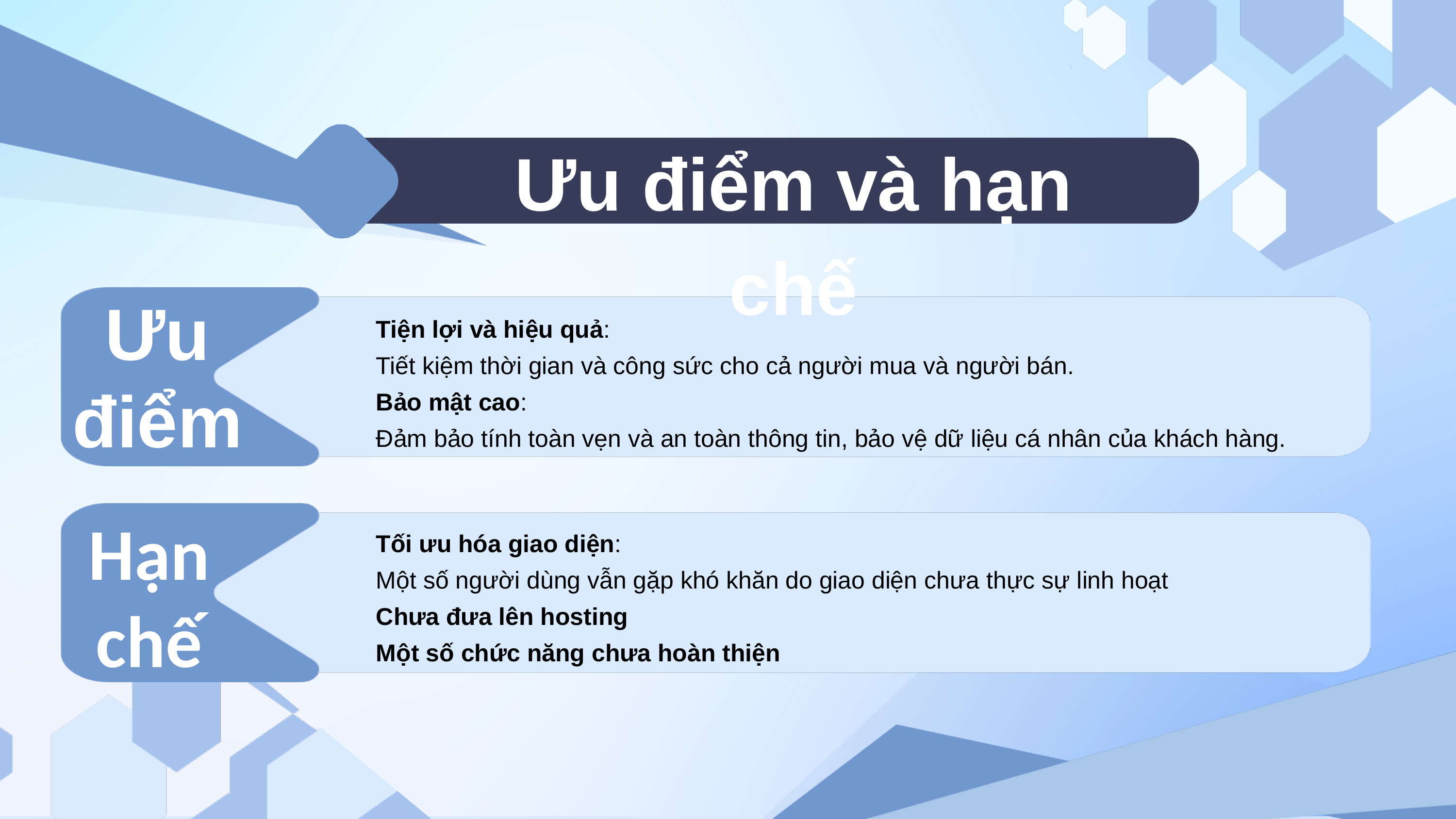

Ưu điểm và hạn chế

Ưu điểm
Tiện lợi và hiệu quả:
Tiết kiệm thời gian và công sức cho cả người mua và người bán.
Bảo mật cao:
Đảm bảo tính toàn vẹn và an toàn thông tin, bảo vệ dữ liệu cá nhân của khách hàng.

Hạn chế
Tối ưu hóa giao diện:
Một số người dùng vẫn gặp khó khăn do giao diện chưa thực sự linh hoạt
Chưa đưa lên hosting
Một số chức năng chưa hoàn thiện